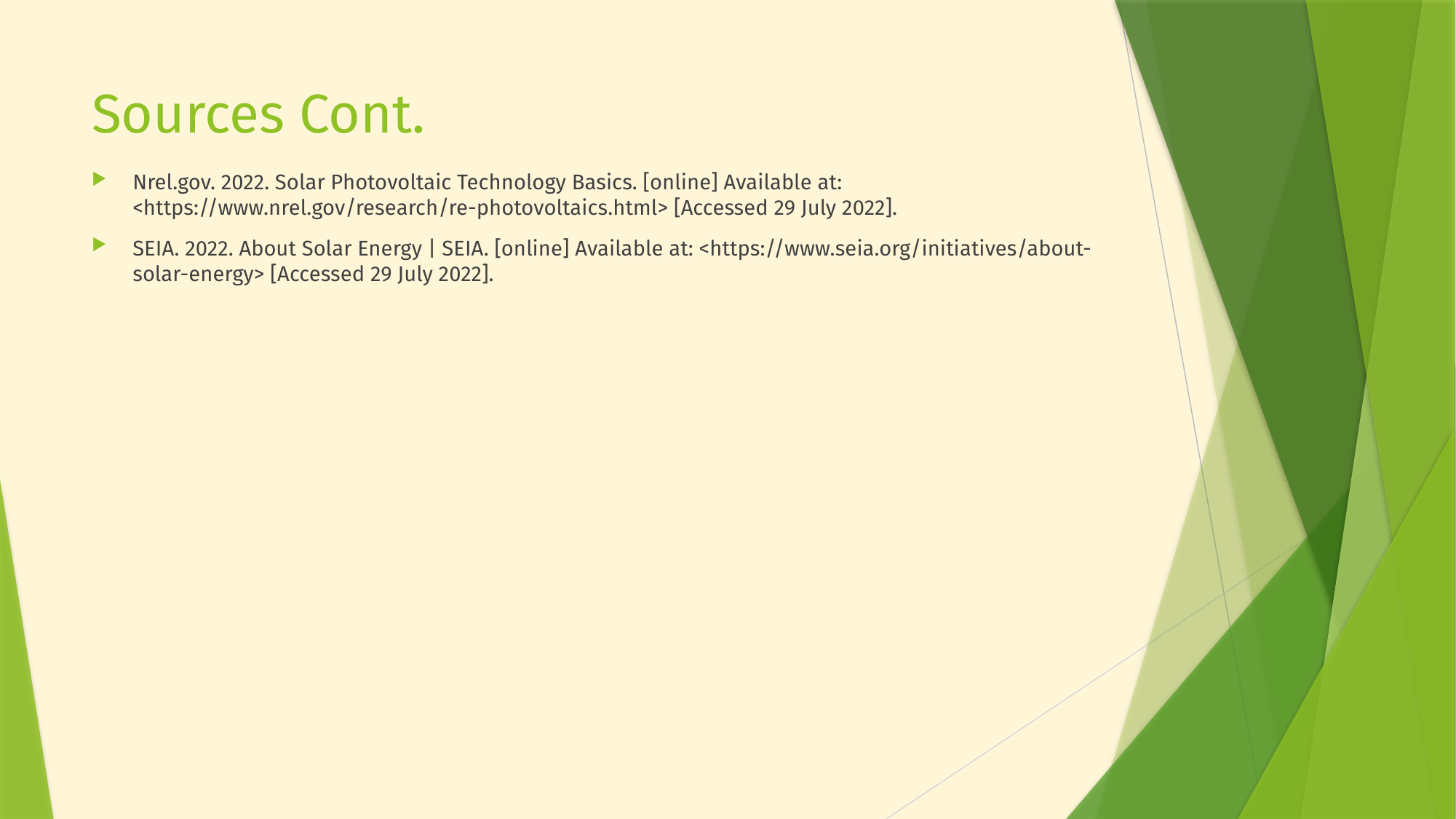

# Sources Cont.
Nrel.gov. 2022. Solar Photovoltaic Technology Basics. [online] Available at: <https://www.nrel.gov/research/re-photovoltaics.html> [Accessed 29 July 2022].
SEIA. 2022. About Solar Energy | SEIA. [online] Available at: <https://www.seia.org/initiatives/about-solar-energy> [Accessed 29 July 2022].